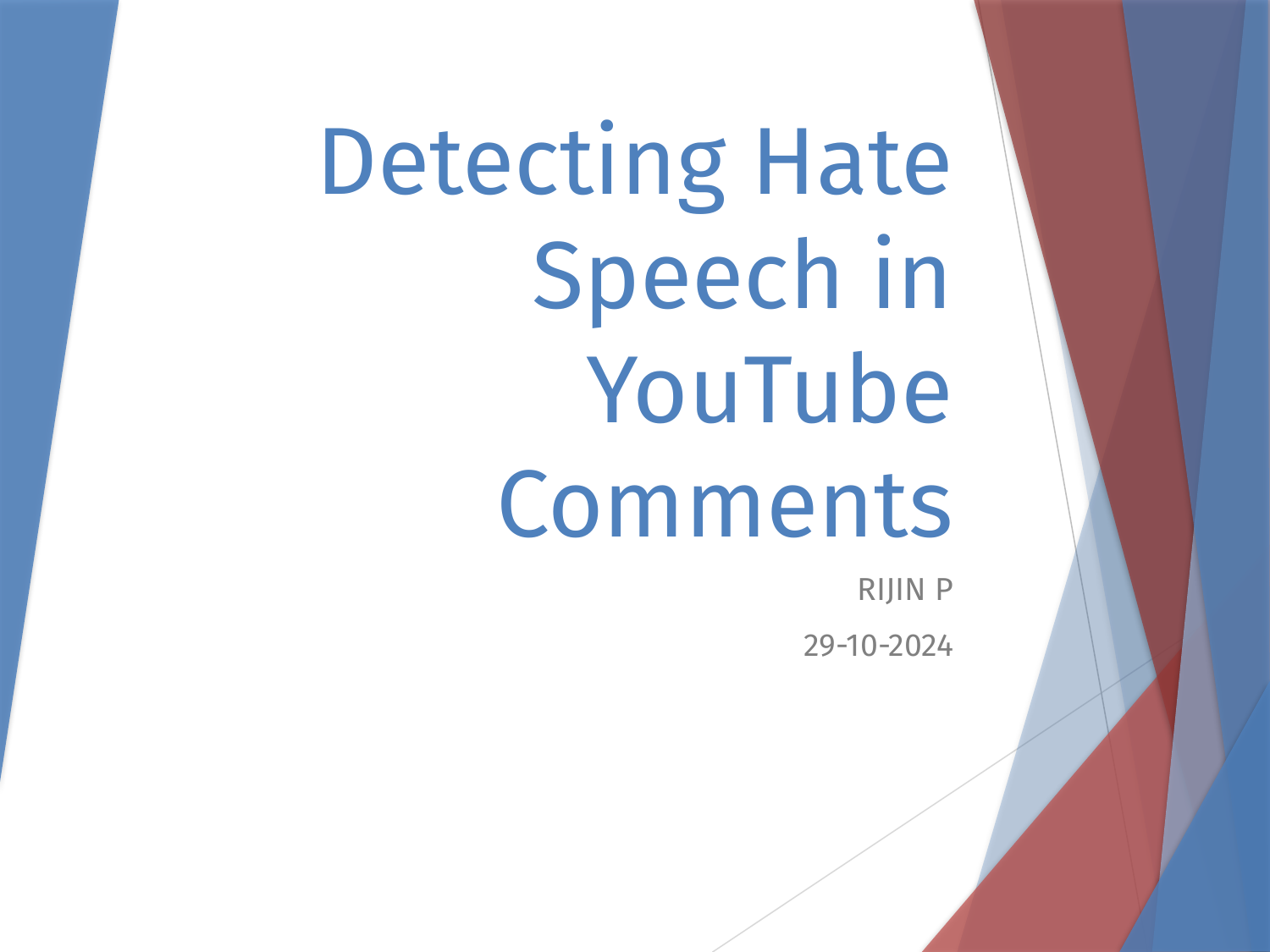

# Detecting Hate Speech in YouTube Comments
RIJIN P
29-10-2024